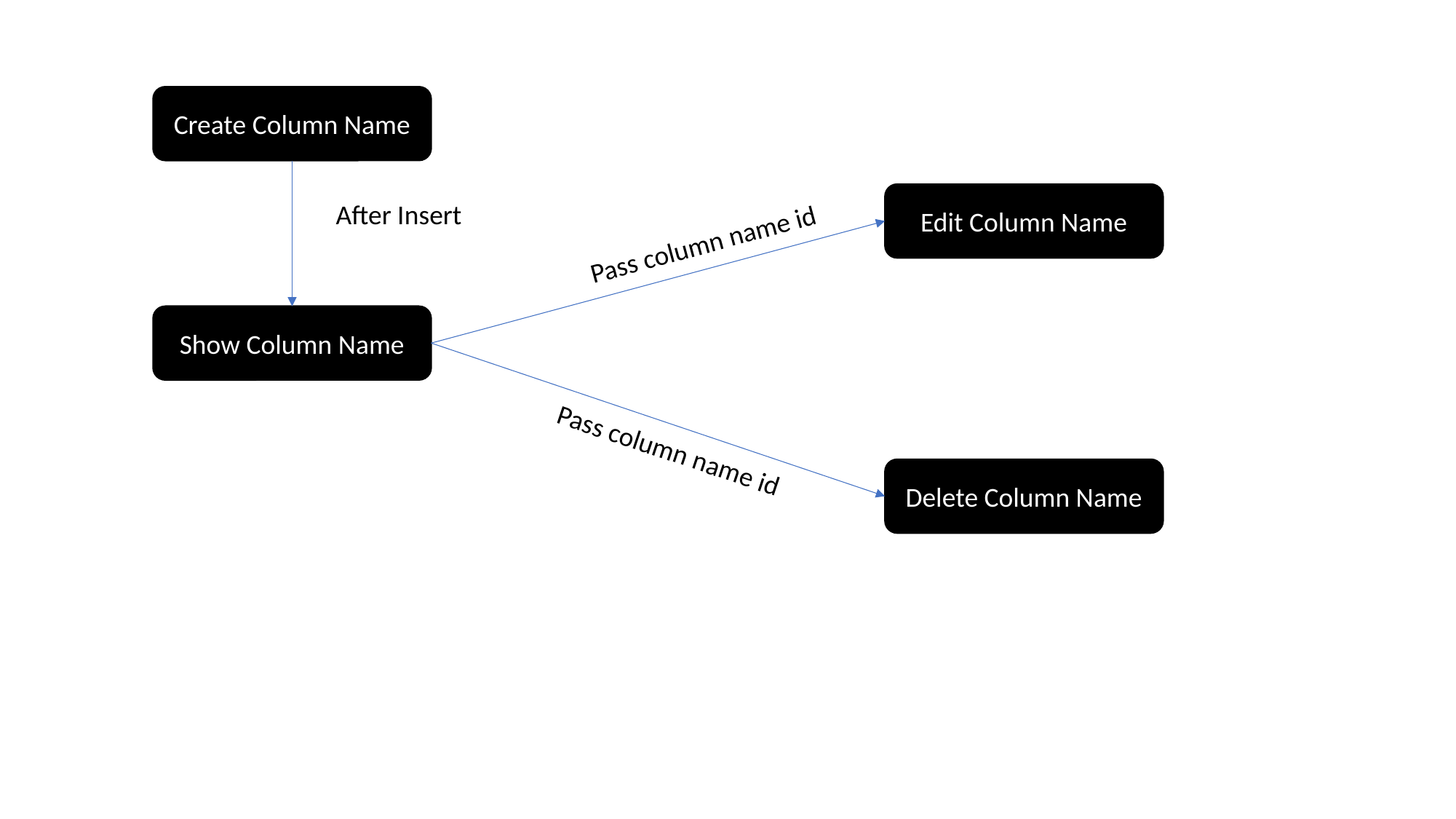

Create Column Name
Edit Column Name
After Insert
Pass column name id
Show Column Name
Pass column name id
Delete Column Name